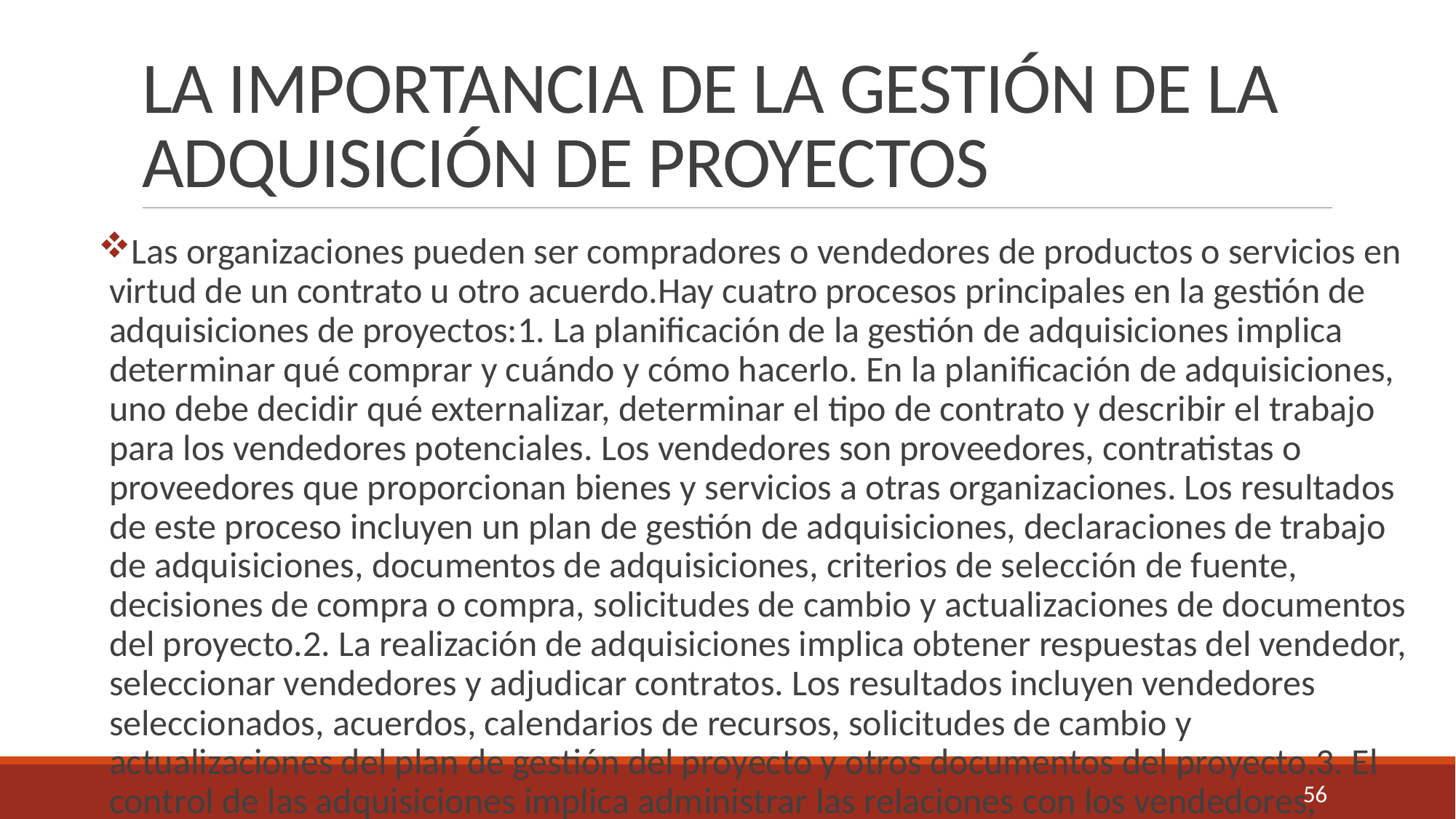

# LA IMPORTANCIA DE LA GESTIÓN DE LA ADQUISICIÓN DE PROYECTOS
Las organizaciones pueden ser compradores o vendedores de productos o servicios en virtud de un contrato u otro acuerdo.Hay cuatro procesos principales en la gestión de adquisiciones de proyectos:1. La planificación de la gestión de adquisiciones implica determinar qué comprar y cuándo y cómo hacerlo. En la planificación de adquisiciones, uno debe decidir qué externalizar, determinar el tipo de contrato y describir el trabajo para los vendedores potenciales. Los vendedores son proveedores, contratistas o proveedores que proporcionan bienes y servicios a otras organizaciones. Los resultados de este proceso incluyen un plan de gestión de adquisiciones, declaraciones de trabajo de adquisiciones, documentos de adquisiciones, criterios de selección de fuente, decisiones de compra o compra, solicitudes de cambio y actualizaciones de documentos del proyecto.2. La realización de adquisiciones implica obtener respuestas del vendedor, seleccionar vendedores y adjudicar contratos. Los resultados incluyen vendedores seleccionados, acuerdos, calendarios de recursos, solicitudes de cambio y actualizaciones del plan de gestión del proyecto y otros documentos del proyecto.3. El control de las adquisiciones implica administrar las relaciones con los vendedores, monitorear el desempeño del contrato y hacer los cambios necesarios. Los principales resultados de este proceso incluyen información sobre el rendimiento del trabajo, solicitudes de cambio y actualizaciones del plan de gestión del proyecto, documentos del proyecto y activos de procesos organizativos.4. El cierre de las contrataciones implica la finalización y liquidación de cada contrato o acuerdo, incluida la resolución de cualquier partida abierta. Los resultados incluyen las compras cerradas y las actualizaciones de los activos del proceso organizativo. La Figura 12-1 resume estos procesos y productos, mostrando cuándo ocurren en un proyecto típico.
56